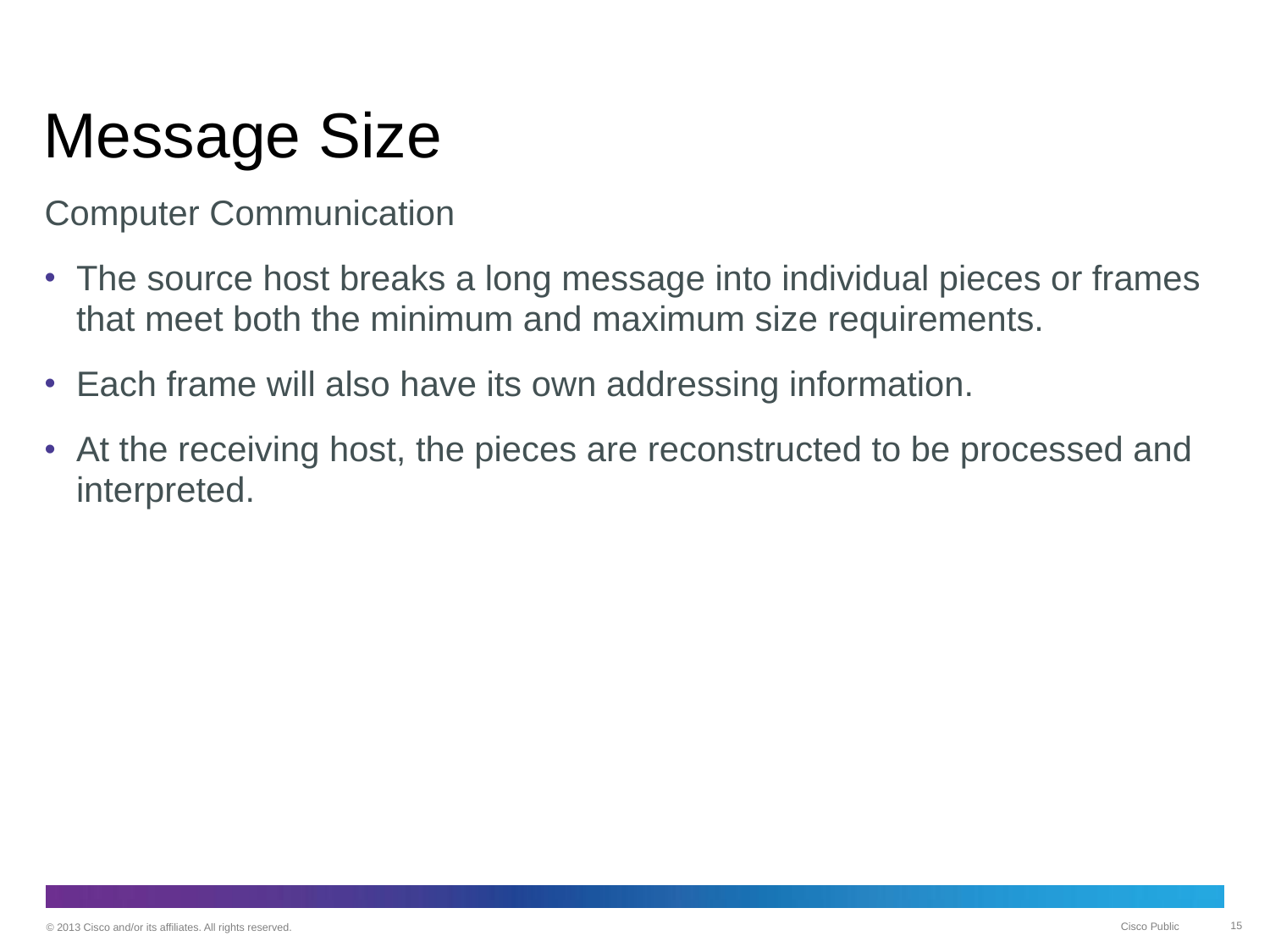

# Message Size
Computer Communication
The source host breaks a long message into individual pieces or frames that meet both the minimum and maximum size requirements.
Each frame will also have its own addressing information.
At the receiving host, the pieces are reconstructed to be processed and interpreted.